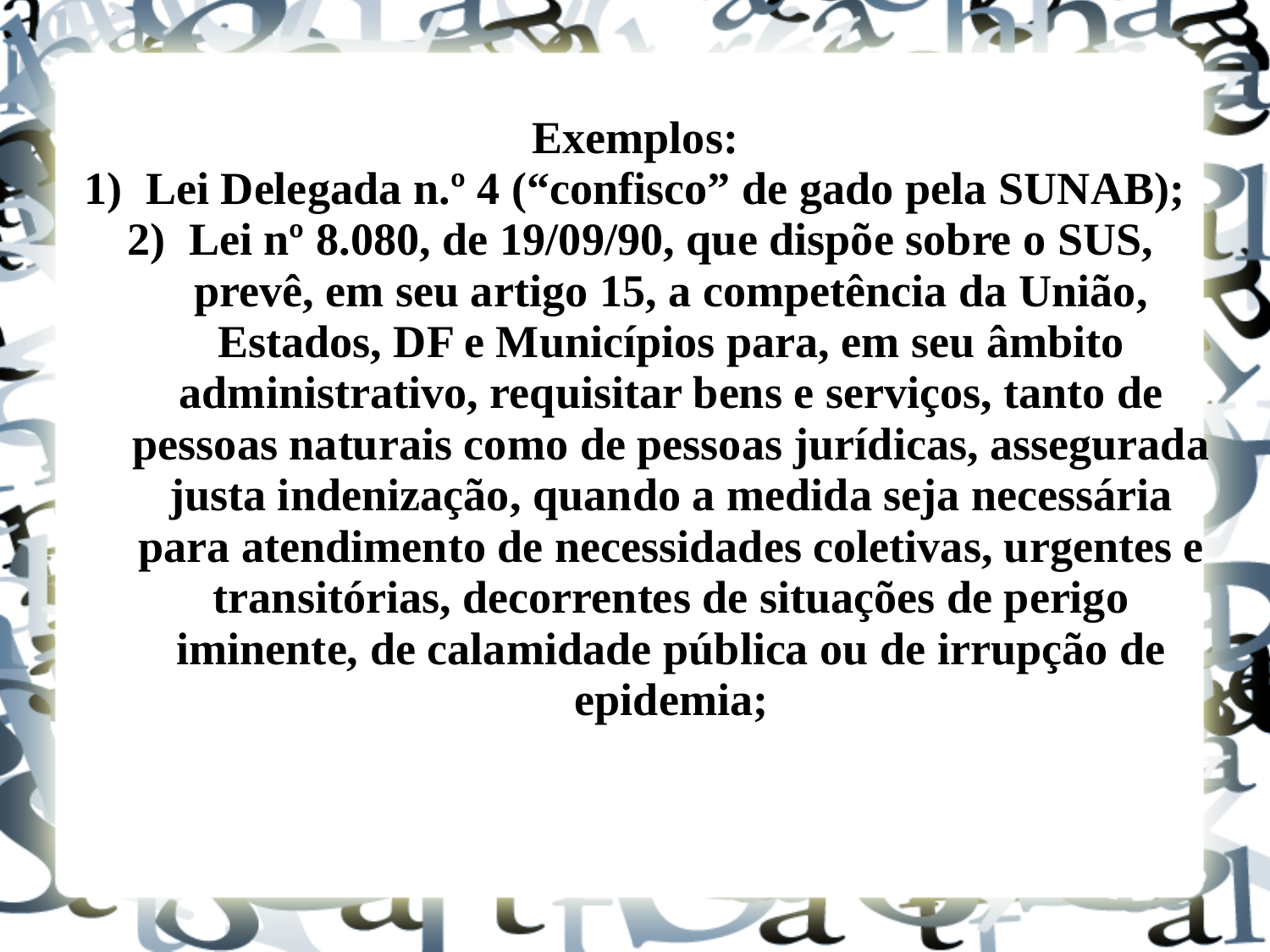

Exemplos:
1)	Lei Delegada n.º 4 (“confisco” de gado pela SUNAB);
2)	Lei nº 8.080, de 19/09/90, que dispõe sobre o SUS, prevê, em seu artigo 15, a competência da União, Estados, DF e Municípios para, em seu âmbito administrativo, requisitar bens e serviços, tanto de pessoas naturais como de pessoas jurídicas, assegurada justa indenização, quando a medida seja necessária para atendimento de necessidades coletivas, urgentes e transitórias, decorrentes de situações de perigo iminente, de calamidade pública ou de irrupção de epidemia;